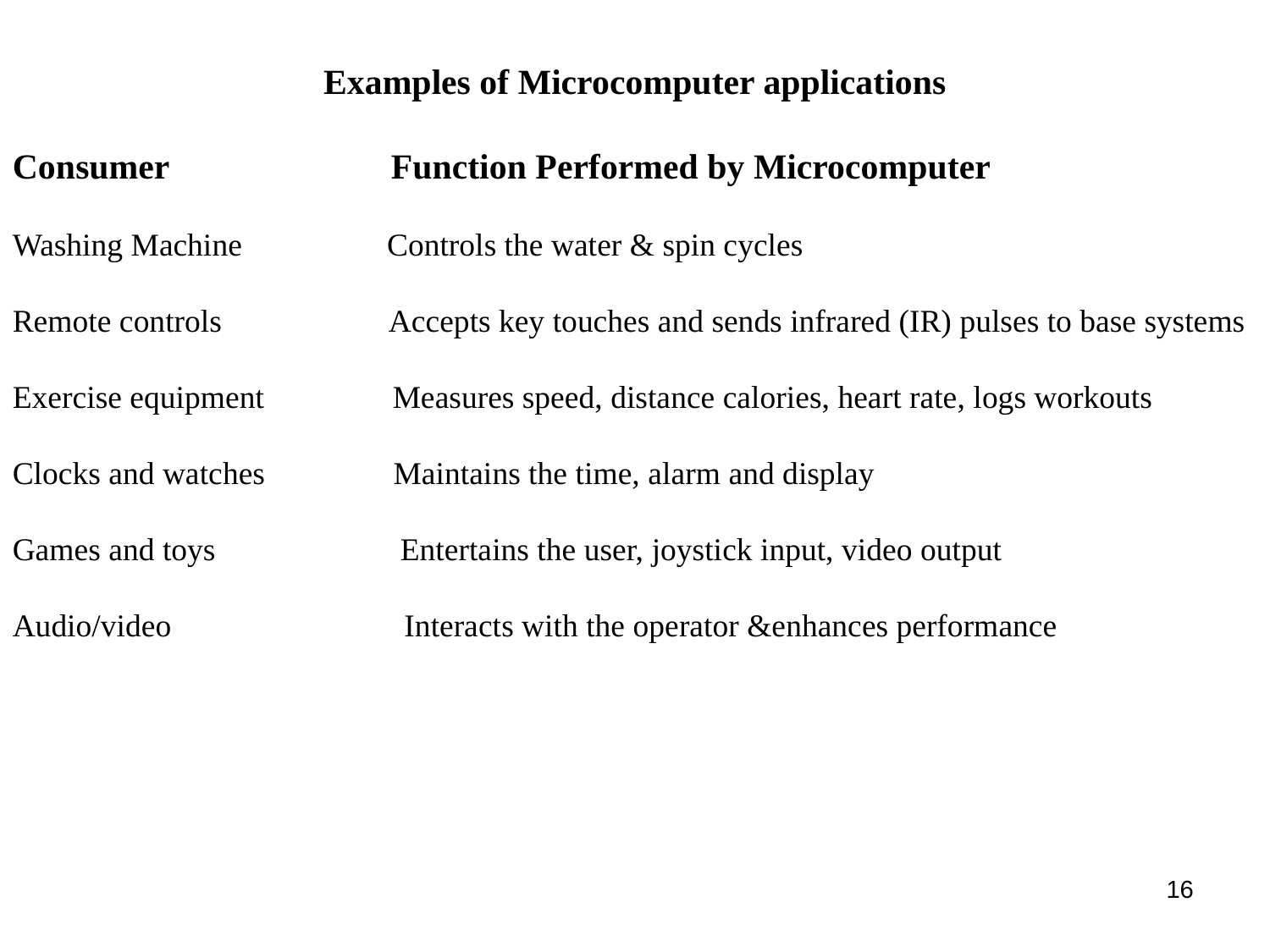

Examples of Microcomputer applications
Consumer                         Function Performed by Microcomputer
Washing Machine 	               Controls the water & spin cycles
Remote controls                     Accepts key touches and sends infrared (IR) pulses to base systems
Exercise equipment                Measures speed, distance calories, heart rate, logs workouts
Clocks and watches                Maintains the time, alarm and display
Games and toys                       Entertains the user, joystick input, video output
Audio/video                             Interacts with the operator &enhances performance
16